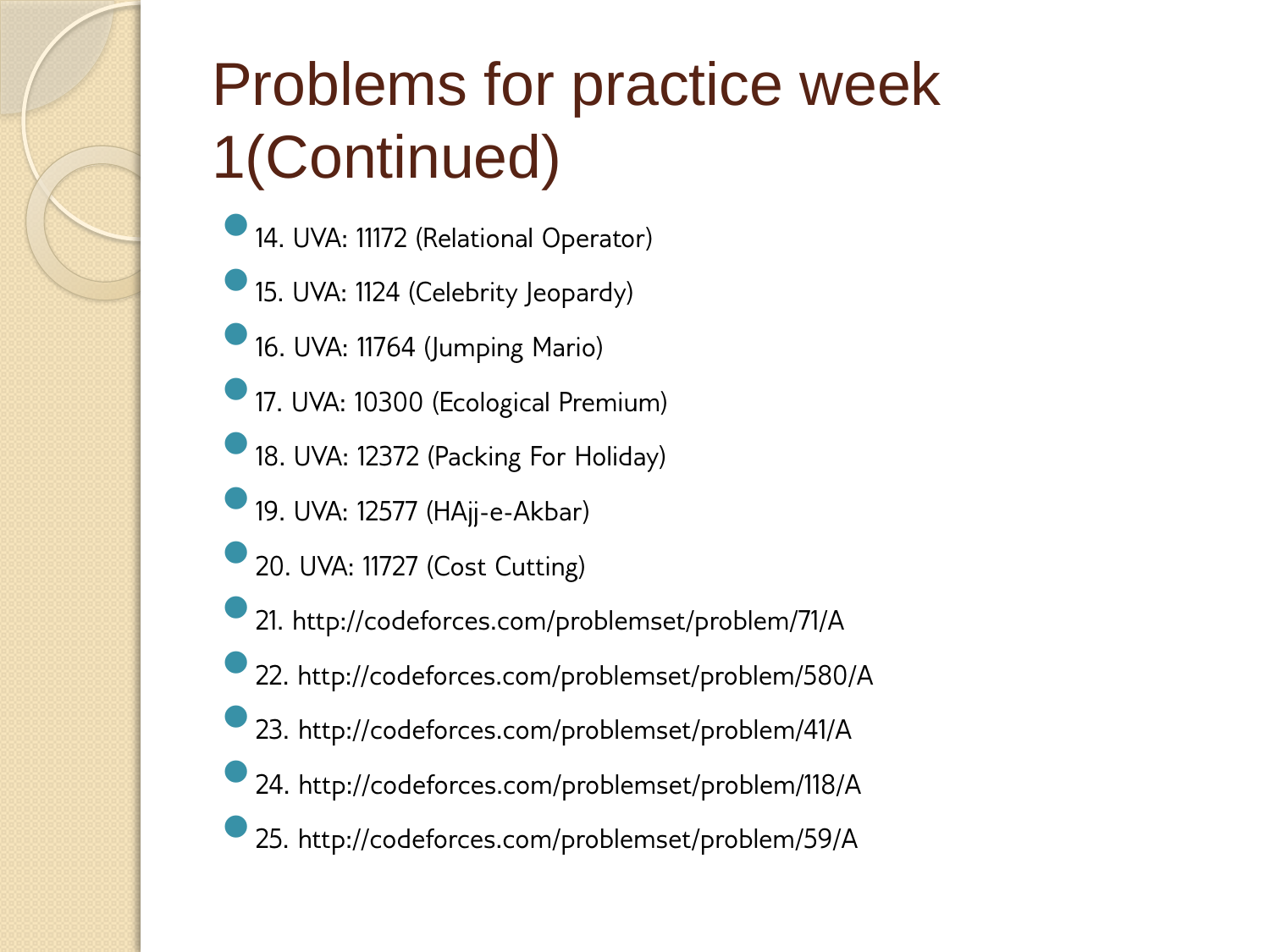

# Problems for practice week 1(Continued)
14. UVA: 11172 (Relational Operator)
15. UVA: 1124 (Celebrity Jeopardy)
16. UVA: 11764 (Jumping Mario)
17. UVA: 10300 (Ecological Premium)
18. UVA: 12372 (Packing For Holiday)
19. UVA: 12577 (HAjj-e-Akbar)
20. UVA: 11727 (Cost Cutting)
21. http://codeforces.com/problemset/problem/71/A
22. http://codeforces.com/problemset/problem/580/A
23. http://codeforces.com/problemset/problem/41/A
24. http://codeforces.com/problemset/problem/118/A
25. http://codeforces.com/problemset/problem/59/A